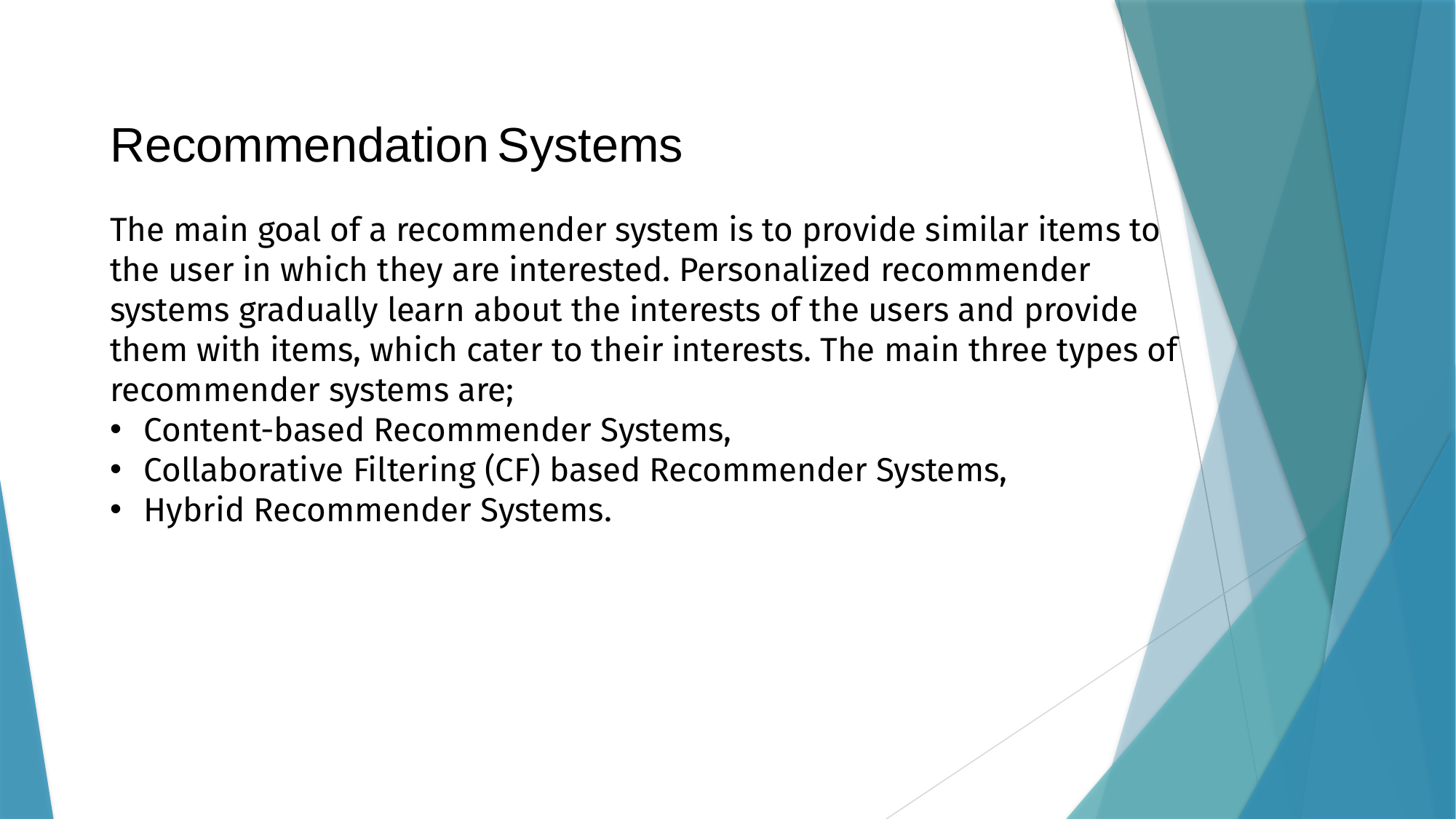

Recommendation Systems
The main goal of a recommender system is to provide similar items to the user in which they are interested. Personalized recommender systems gradually learn about the interests of the users and provide them with items, which cater to their interests. The main three types of recommender systems are;
Content-based Recommender Systems,
Collaborative Filtering (CF) based Recommender Systems,
Hybrid Recommender Systems.